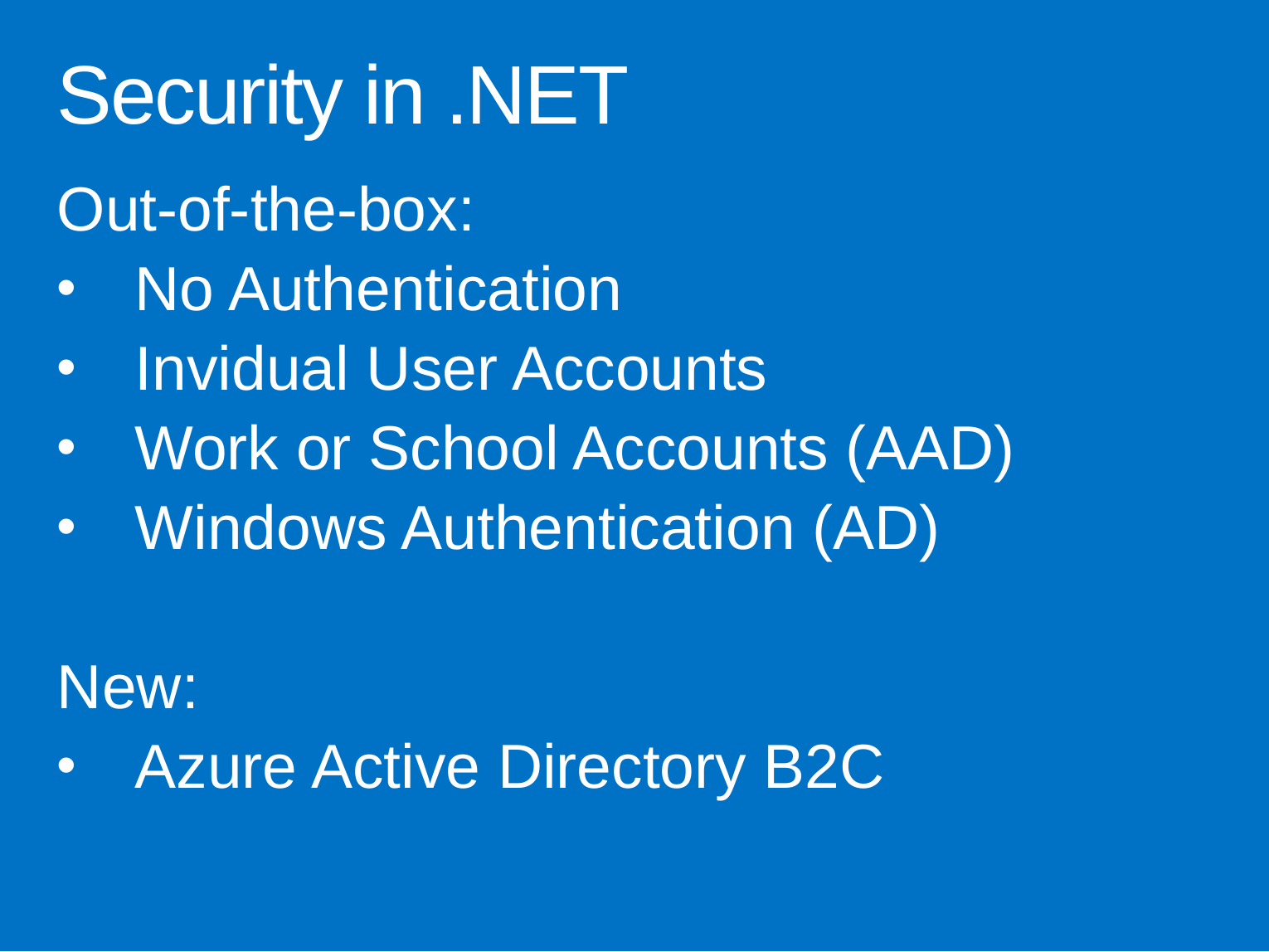

# Security in .NET
Out-of-the-box:
No Authentication
Invidual User Accounts
Work or School Accounts (AAD)
Windows Authentication (AD)

New:
Azure Active Directory B2C